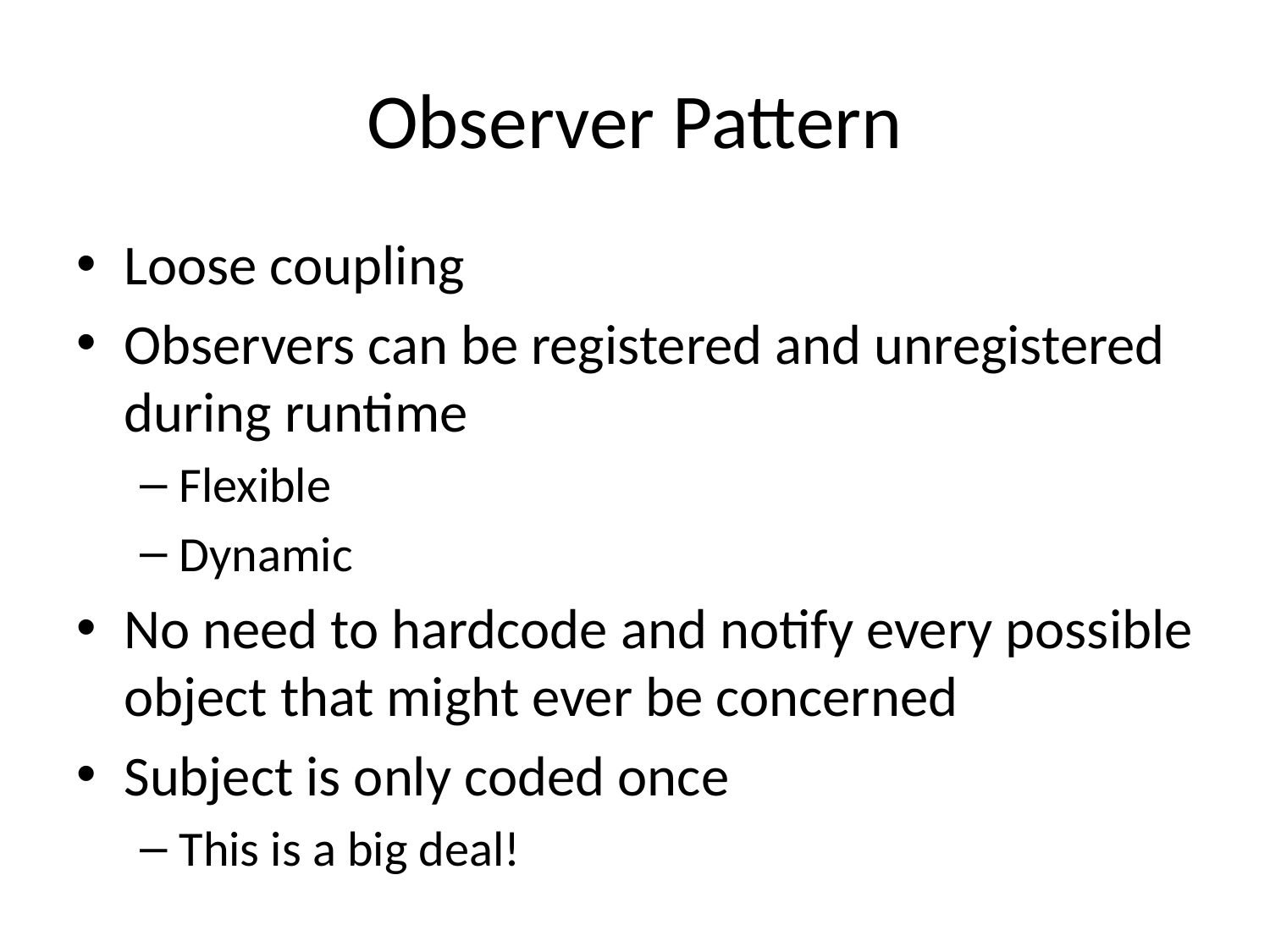

# Observer Pattern
Loose coupling
Observers can be registered and unregistered during runtime
Flexible
Dynamic
No need to hardcode and notify every possible object that might ever be concerned
Subject is only coded once
This is a big deal!